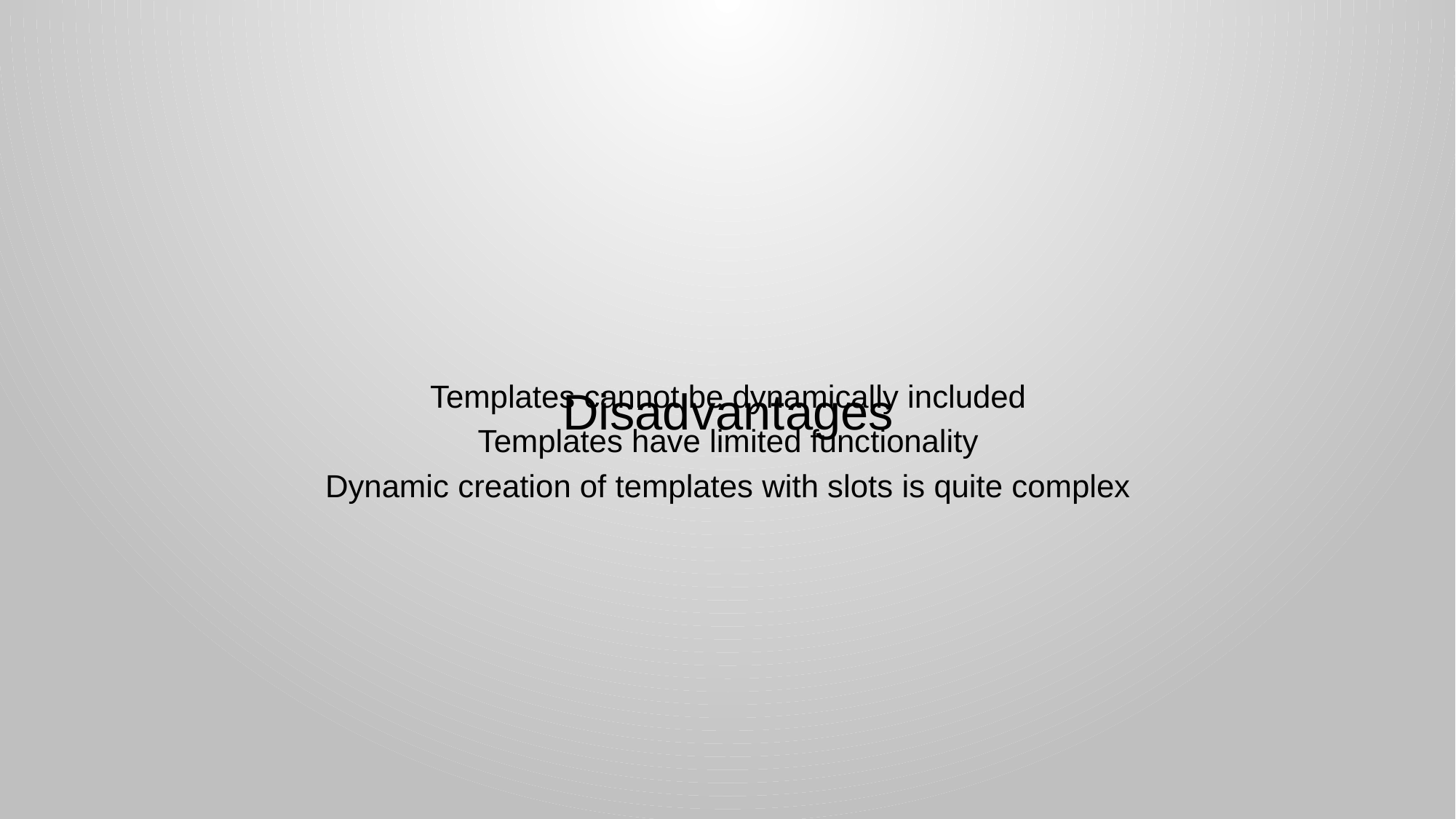

# Disadvantages
Templates cannot be dynamically included
Templates have limited functionality
Dynamic creation of templates with slots is quite complex